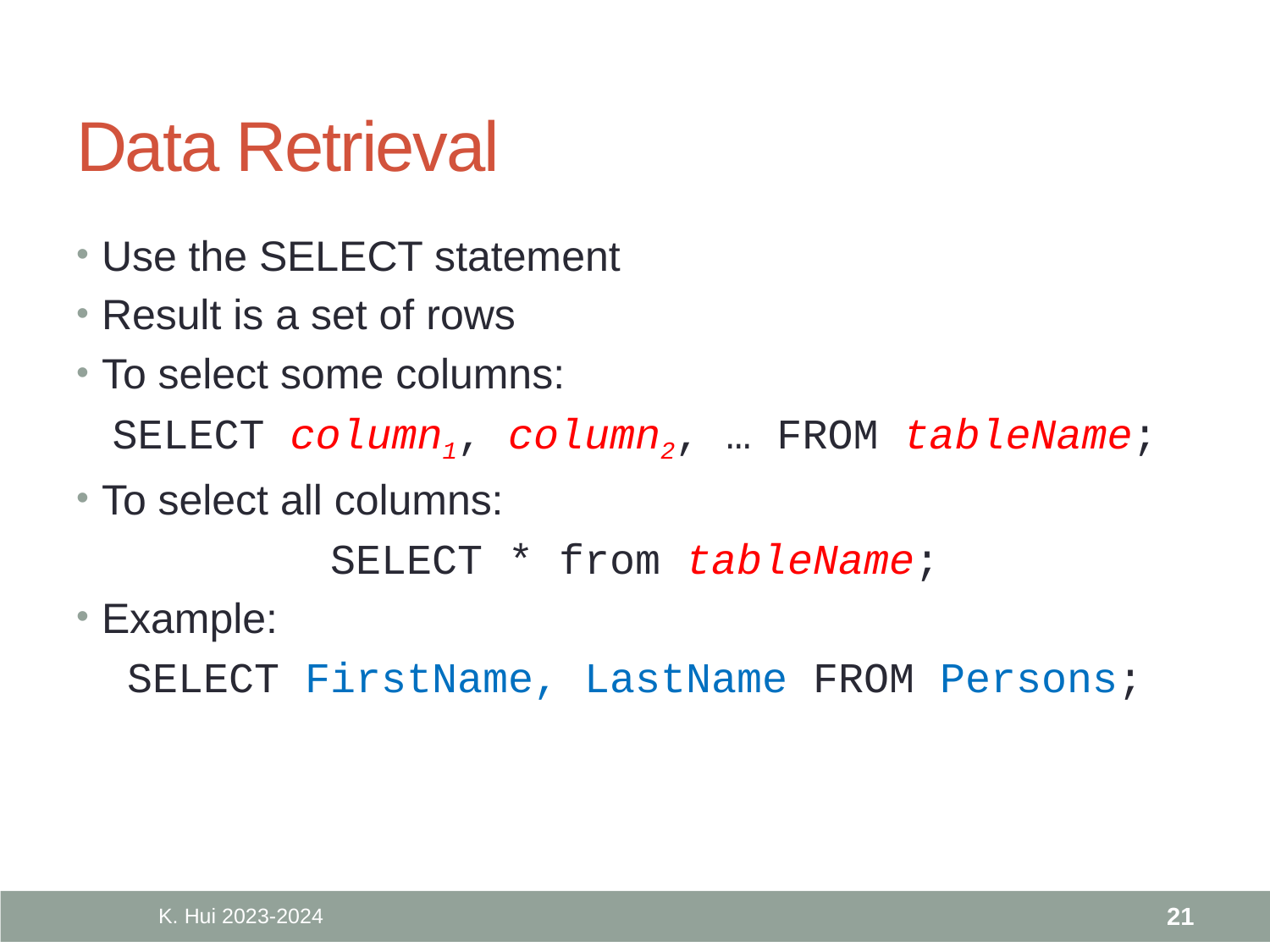

# Data Retrieval
Use the SELECT statement
Result is a set of rows
To select some columns:
SELECT column1, column2, … FROM tableName;
To select all columns:
SELECT * from tableName;
Example:
SELECT FirstName, LastName FROM Persons;

K. Hui 2023-2024
21